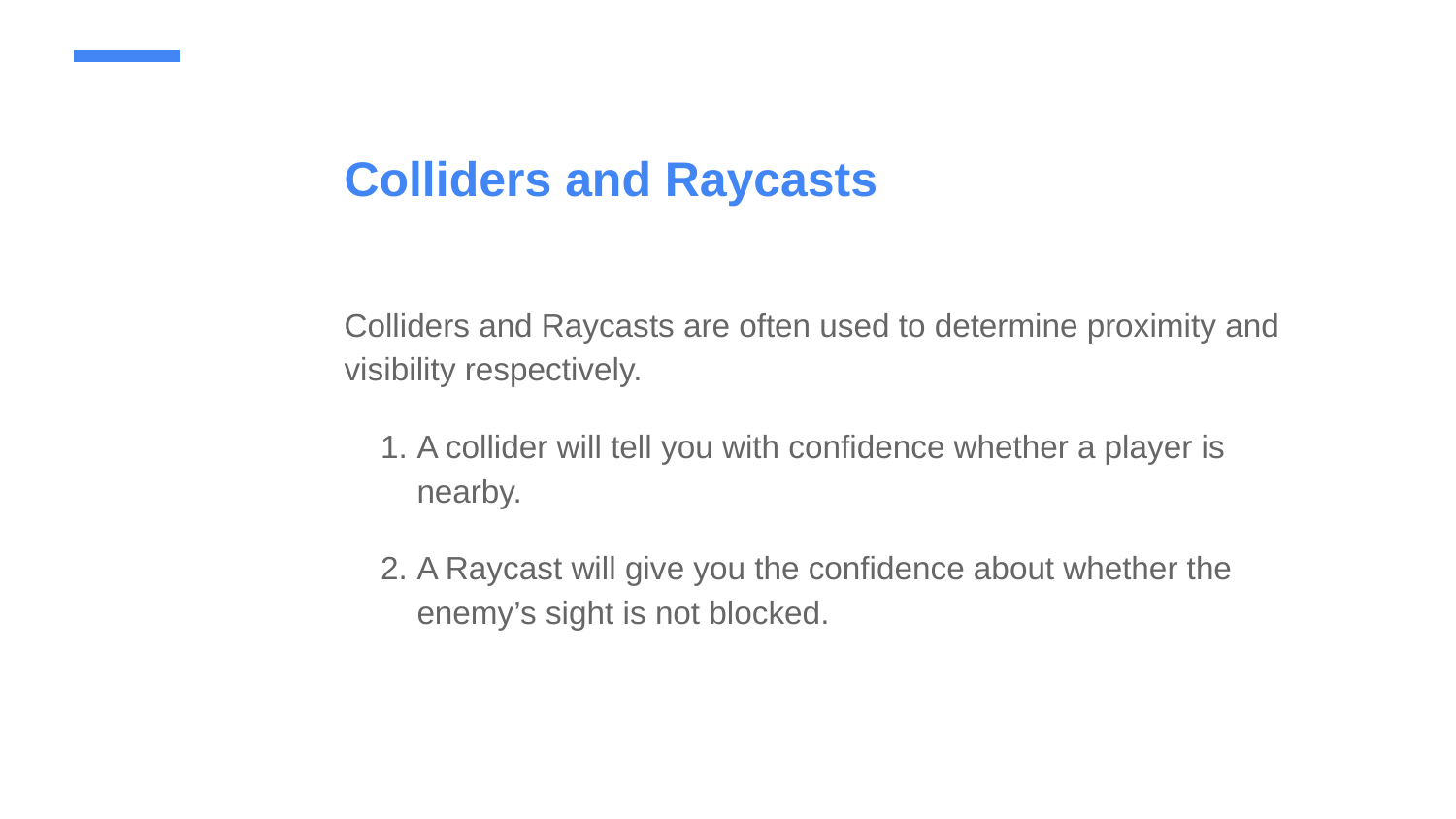

# Colliders and Raycasts

Colliders and Raycasts are often used to determine proximity and visibility respectively.
A collider will tell you with confidence whether a player is nearby.
A Raycast will give you the confidence about whether the enemy’s sight is not blocked.